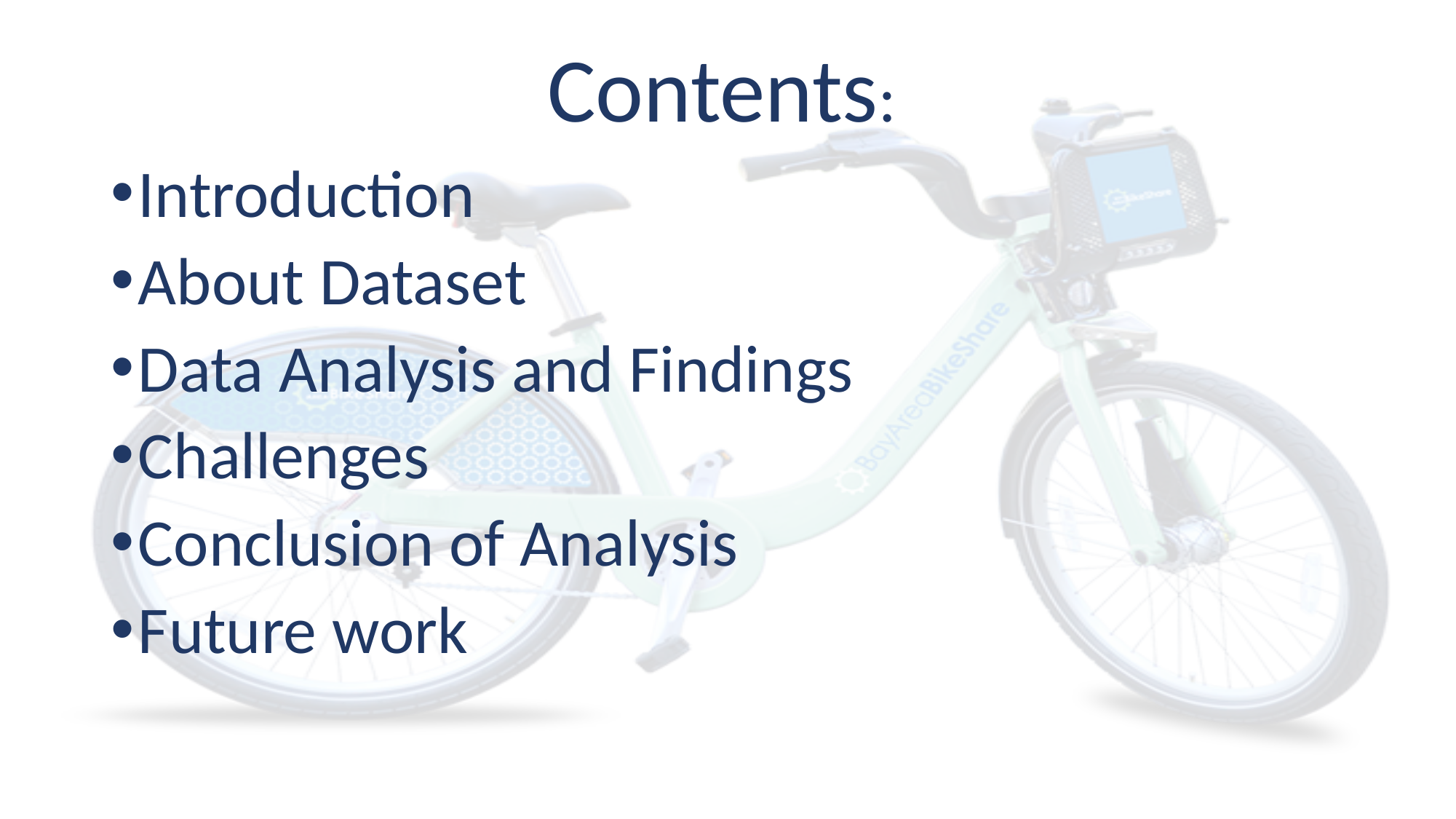

# Contents:
Introduction
About Dataset
Data Analysis and Findings
Challenges
Conclusion of Analysis
Future work